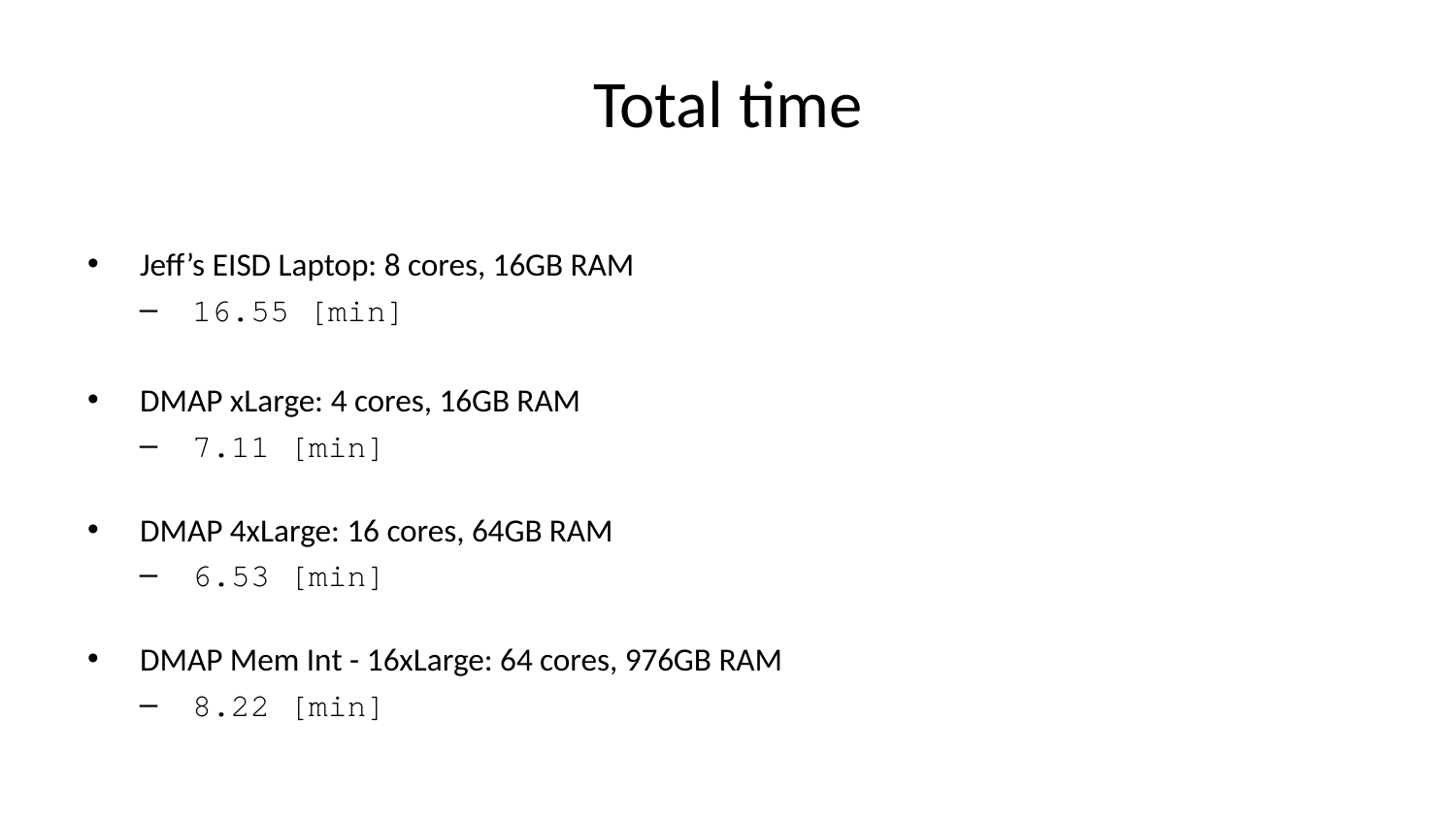

# Total time

Jeff’s EISD Laptop: 8 cores, 16GB RAM
16.55 [min]

DMAP xLarge: 4 cores, 16GB RAM
7.11 [min]
DMAP 4xLarge: 16 cores, 64GB RAM
6.53 [min]
DMAP Mem Int - 16xLarge: 64 cores, 976GB RAM
8.22 [min]